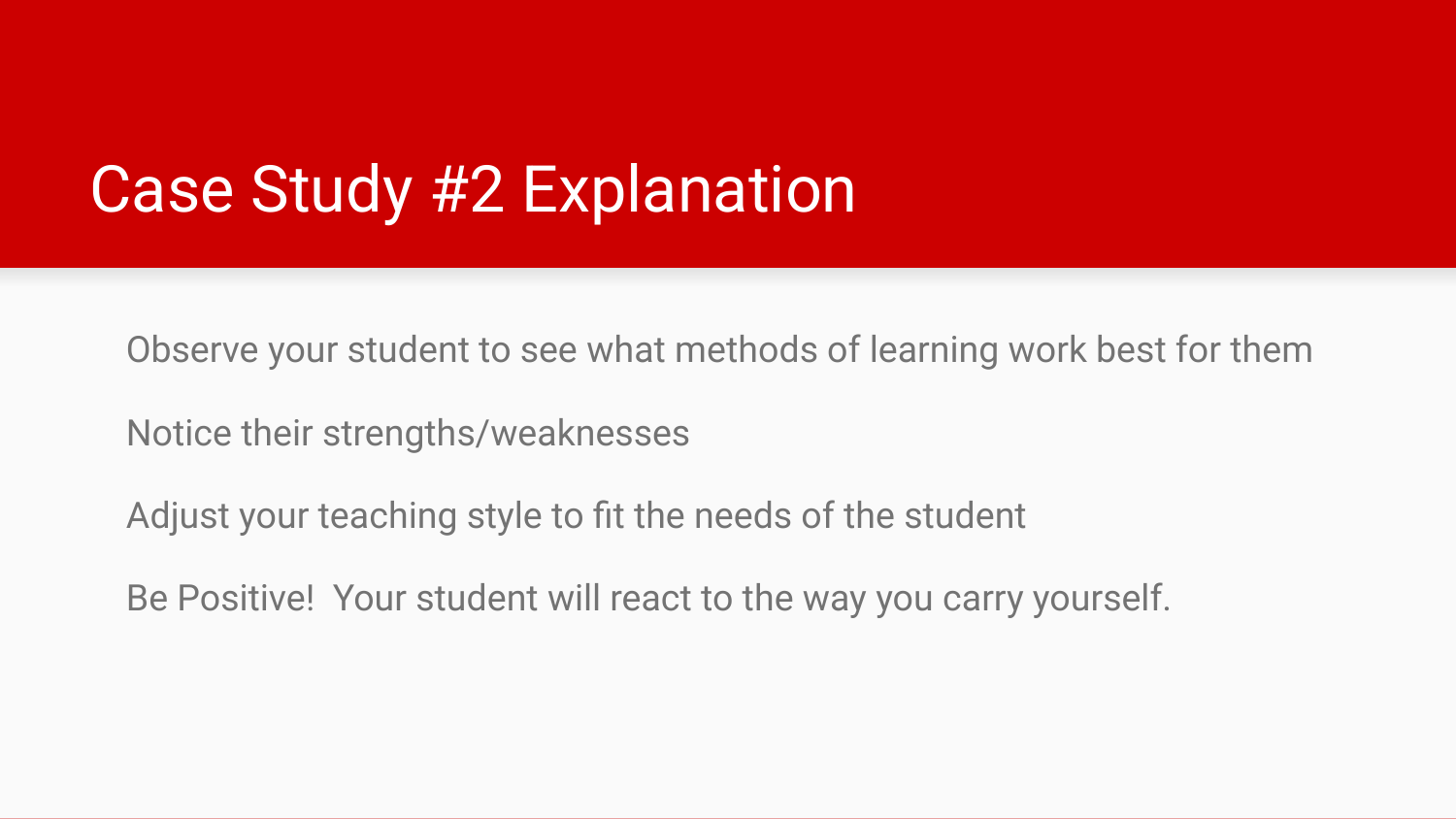

# Case Study #2 Explanation
Observe your student to see what methods of learning work best for them
Notice their strengths/weaknesses
Adjust your teaching style to fit the needs of the student
Be Positive!  Your student will react to the way you carry yourself.